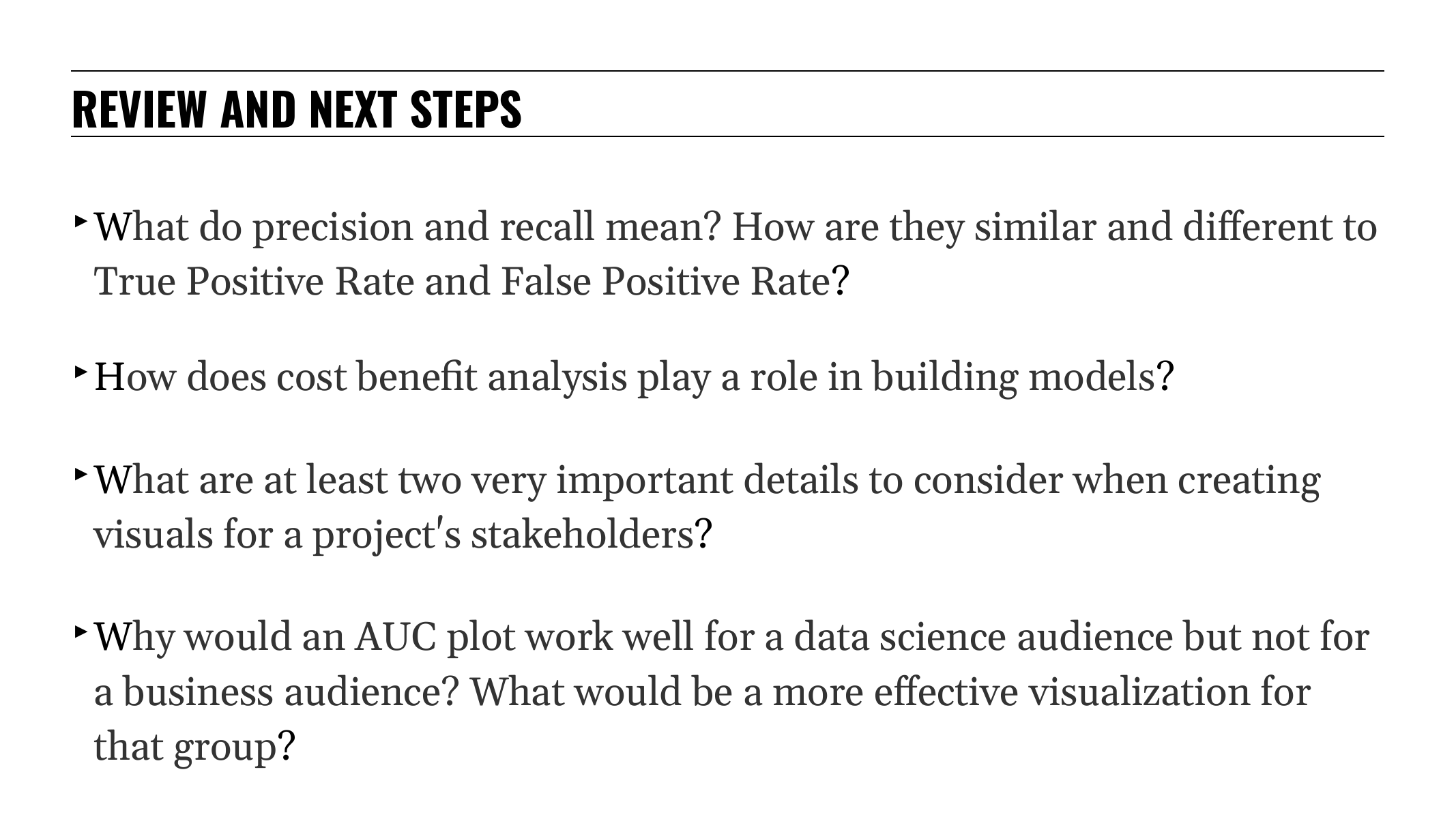

REVIEW AND NEXT STEPS

What do precision and recall mean? How are they similar and different to True Positive Rate and False Positive Rate?

How does cost benefit analysis play a role in building models?

What are at least two very important details to consider when creating visuals for a project's stakeholders?

Why would an AUC plot work well for a data science audience but not for a business audience? What would be a more effective visualization for that group?